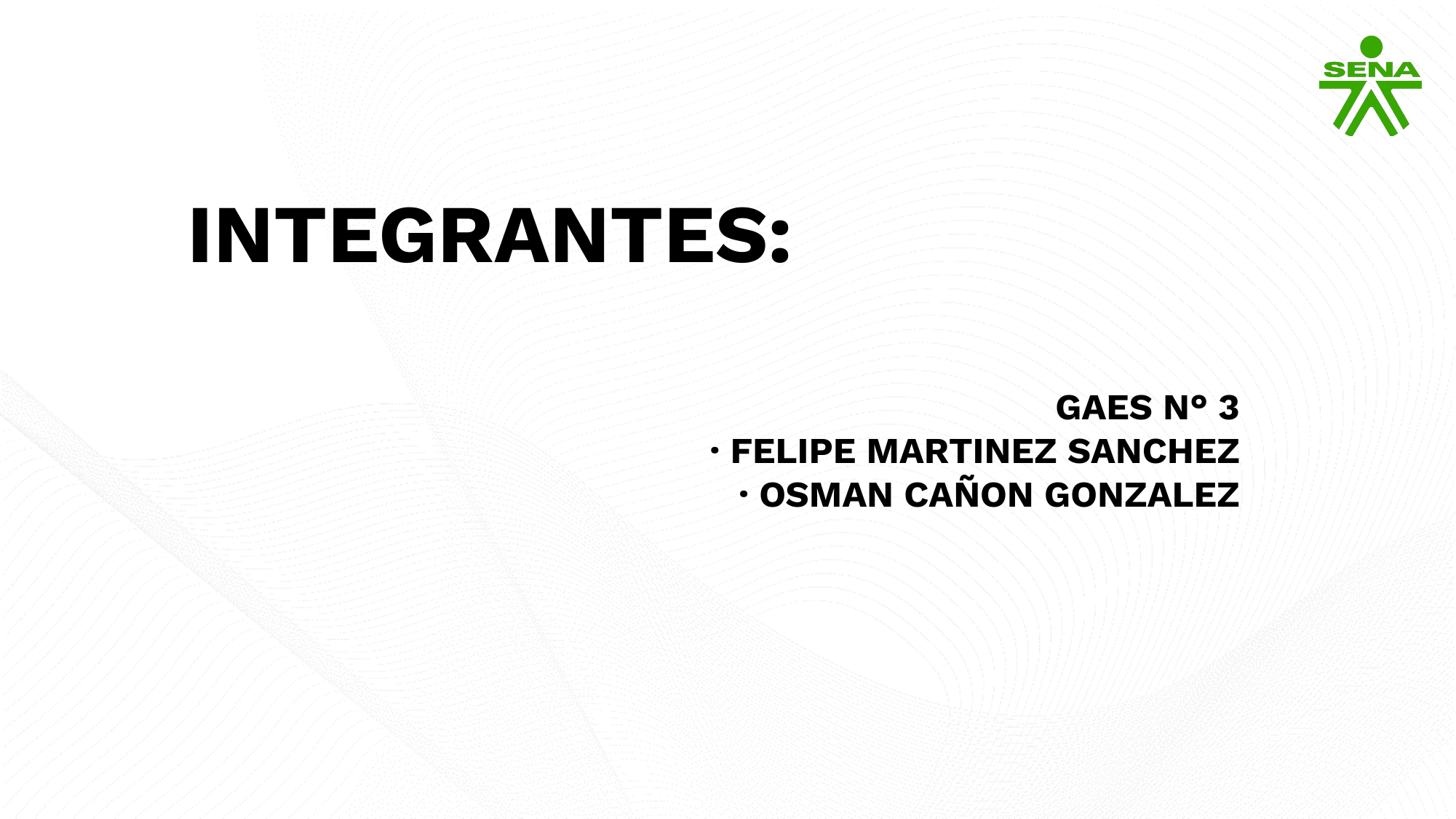

INTEGRANTES:
GAES N° 3
· FELIPE MARTINEZ SANCHEZ
· OSMAN CAÑON GONZALEZ